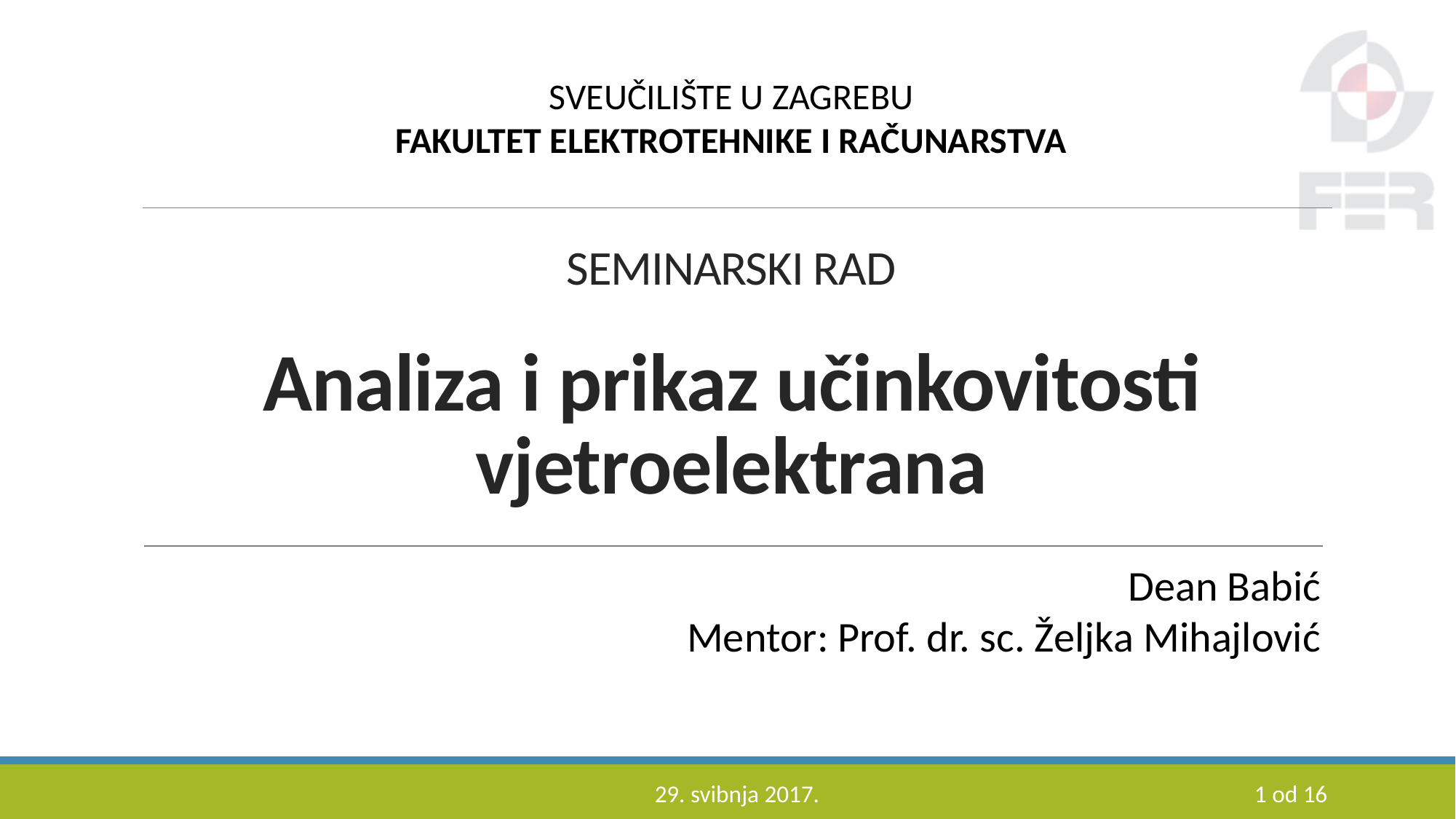

SVEUČILIŠTE U ZAGREBU
FAKULTET ELEKTROTEHNIKE I RAČUNARSTVA

# SEMINARSKI RAD Analiza i prikaz učinkovitosti vjetroelektrana
Dean Babić
Mentor: Prof. dr. sc. Željka Mihajlović

29. svibnja 2017.
1 od 16